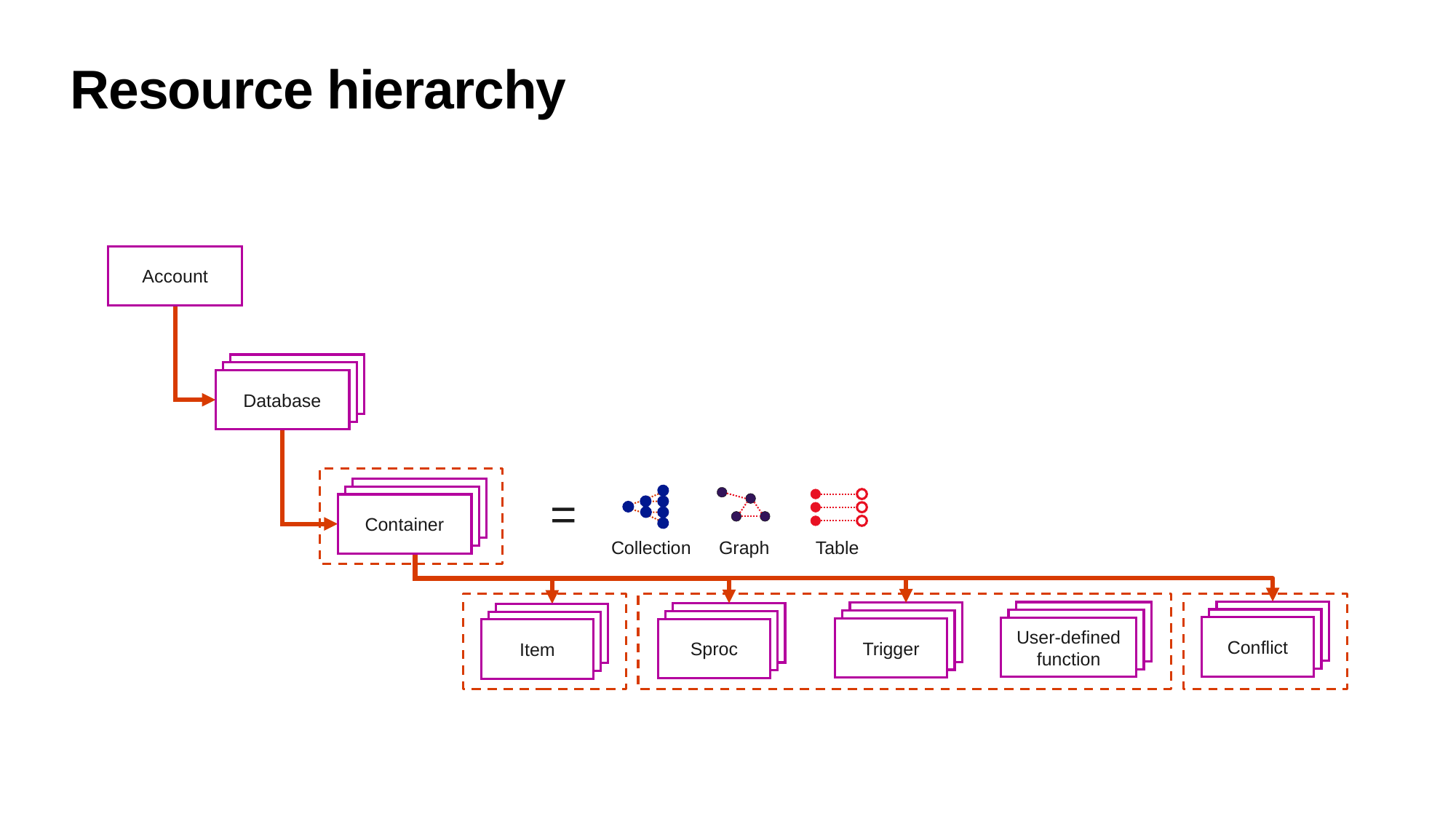

# Resource hierarchy
Account
Database
Database
Database

Database
=

Database

Container

Collection
Graph
Table

Conflict

Trigger

Sproc
Database
Database
Item

User-defined
function